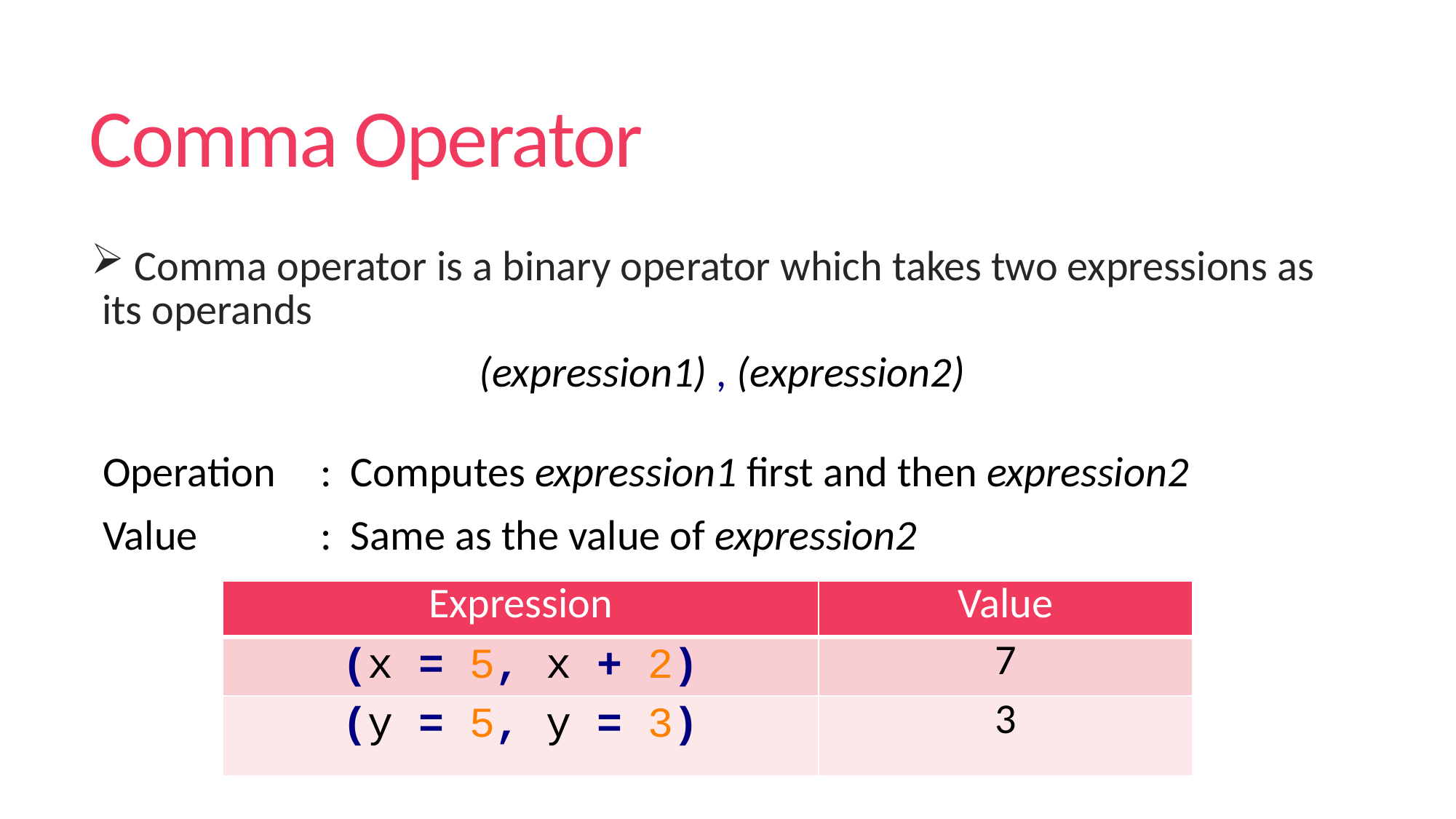

# Comma Operator
 Comma operator is a binary operator which takes two expressions as its operands
(expression1) , (expression2)

Operation 	:  Computes expression1 first and then expression2
Value  	:  Same as the value of expression2

| Expression | Value |
| --- | --- |
| (x = 5, x + 2) | 7 |
| (y = 5, y = 3) | 3 |